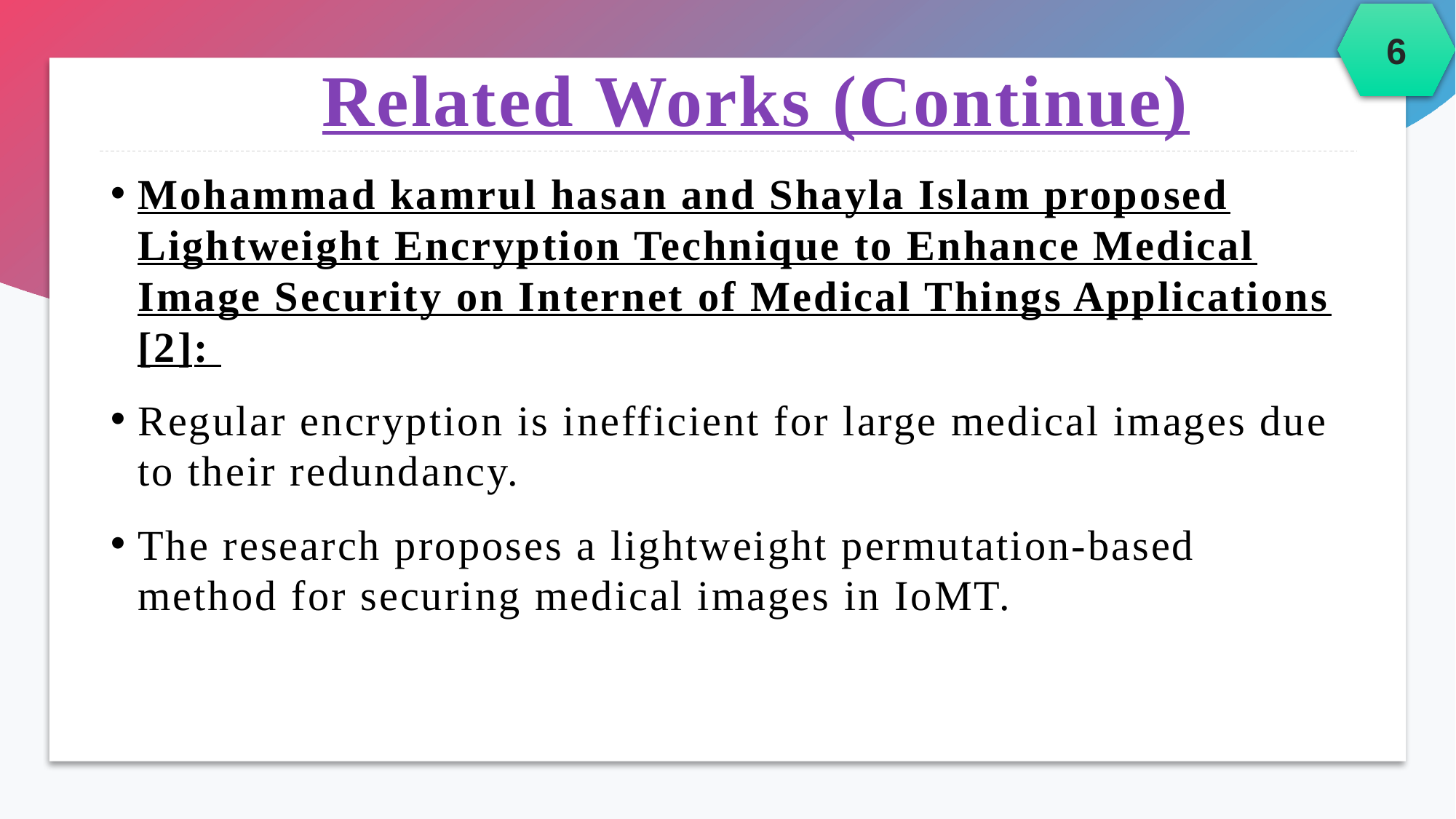

6
Related Works (Continue)
Mohammad kamrul hasan and Shayla Islam proposed Lightweight Encryption Technique to Enhance Medical Image Security on Internet of Medical Things Applications [2]:
Regular encryption is inefficient for large medical images due to their redundancy.
The research proposes a lightweight permutation-based method for securing medical images in IoMT.